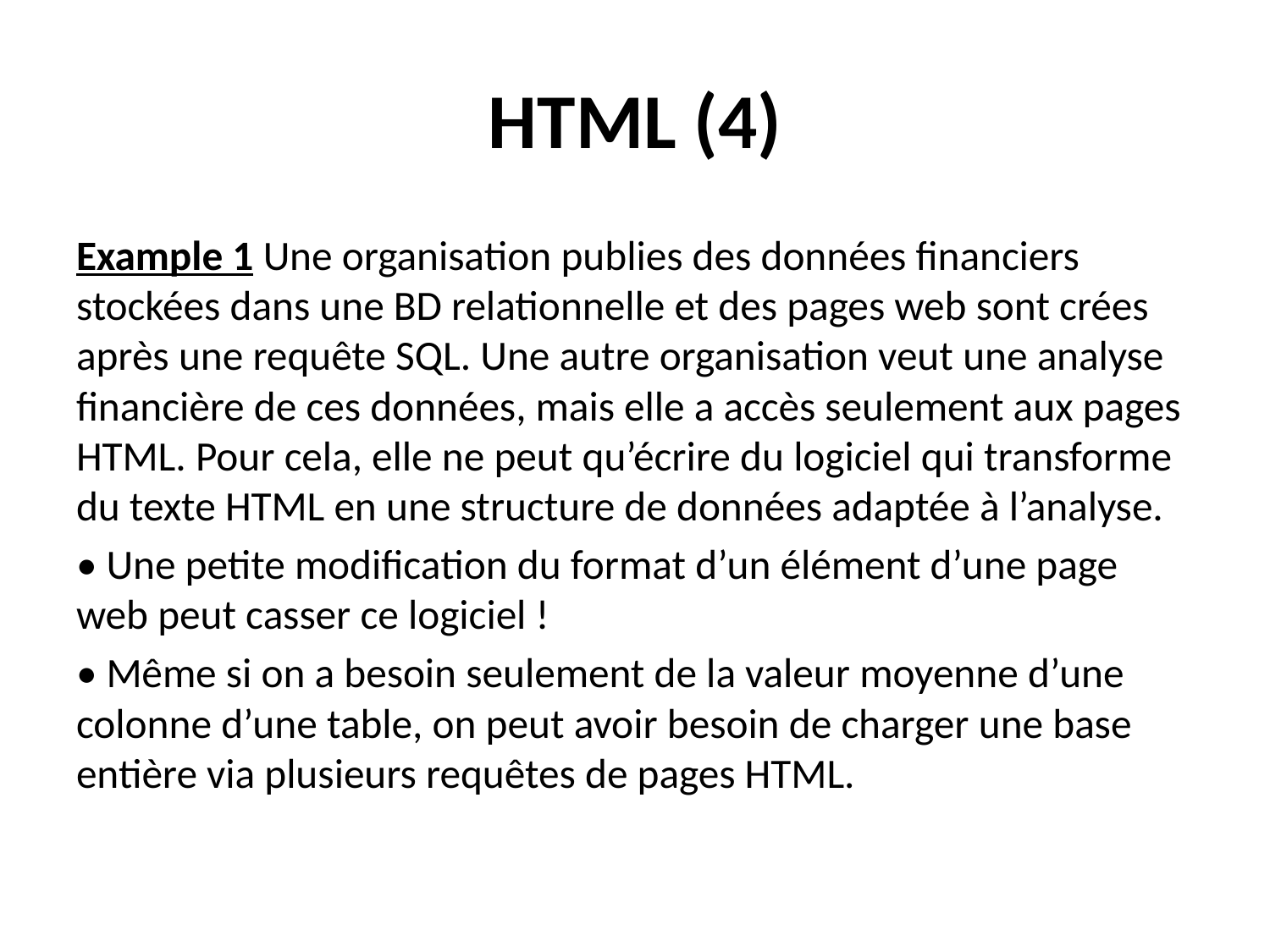

# HTML (4)
Example 1 Une organisation publies des données financiers stockées dans une BD relationnelle et des pages web sont crées après une requête SQL. Une autre organisation veut une analyse financière de ces données, mais elle a accès seulement aux pages HTML. Pour cela, elle ne peut qu’écrire du logiciel qui transforme du texte HTML en une structure de données adaptée à l’analyse.
• Une petite modification du format d’un élément d’une page web peut casser ce logiciel !
• Même si on a besoin seulement de la valeur moyenne d’une colonne d’une table, on peut avoir besoin de charger une base entière via plusieurs requêtes de pages HTML.